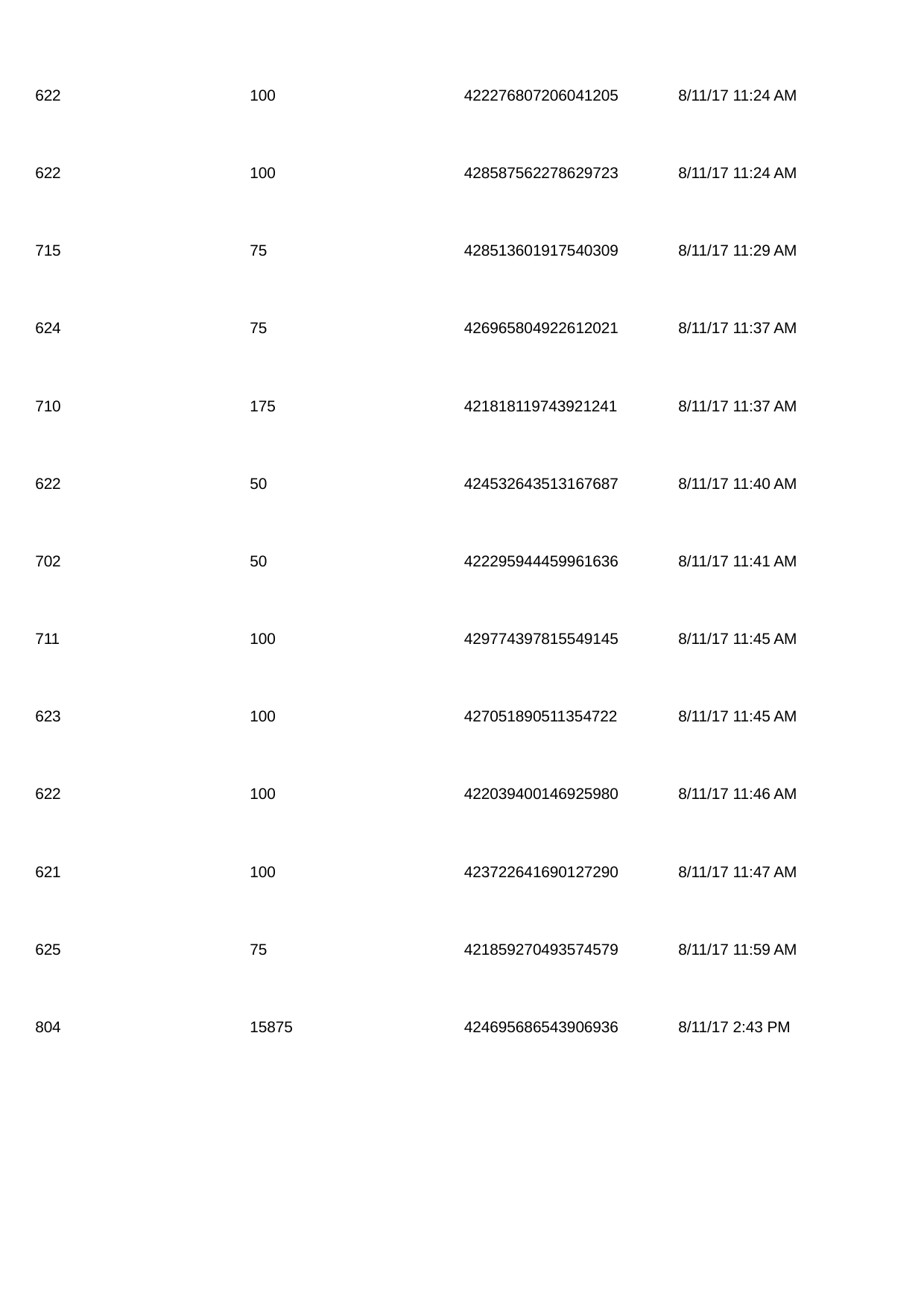

622
100
422276807206041205
8/11/17 11:24 AM
 622
100
428587562278629723
8/11/17 11:24 AM
 715
75
428513601917540309
8/11/17 11:29 AM
 624
75
426965804922612021
8/11/17 11:37 AM
 710
175
421818119743921241
8/11/17 11:37 AM
 622
50
424532643513167687
8/11/17 11:40 AM
 702
50
422295944459961636
8/11/17 11:41 AM
 711
100
429774397815549145
8/11/17 11:45 AM
 623
100
427051890511354722
8/11/17 11:45 AM
 622
100
422039400146925980
8/11/17 11:46 AM
 621
100
423722641690127290
8/11/17 11:47 AM
 625
75
421859270493574579
8/11/17 11:59 AM
 804
15875
424695686543906936
8/11/17 2:43 PM